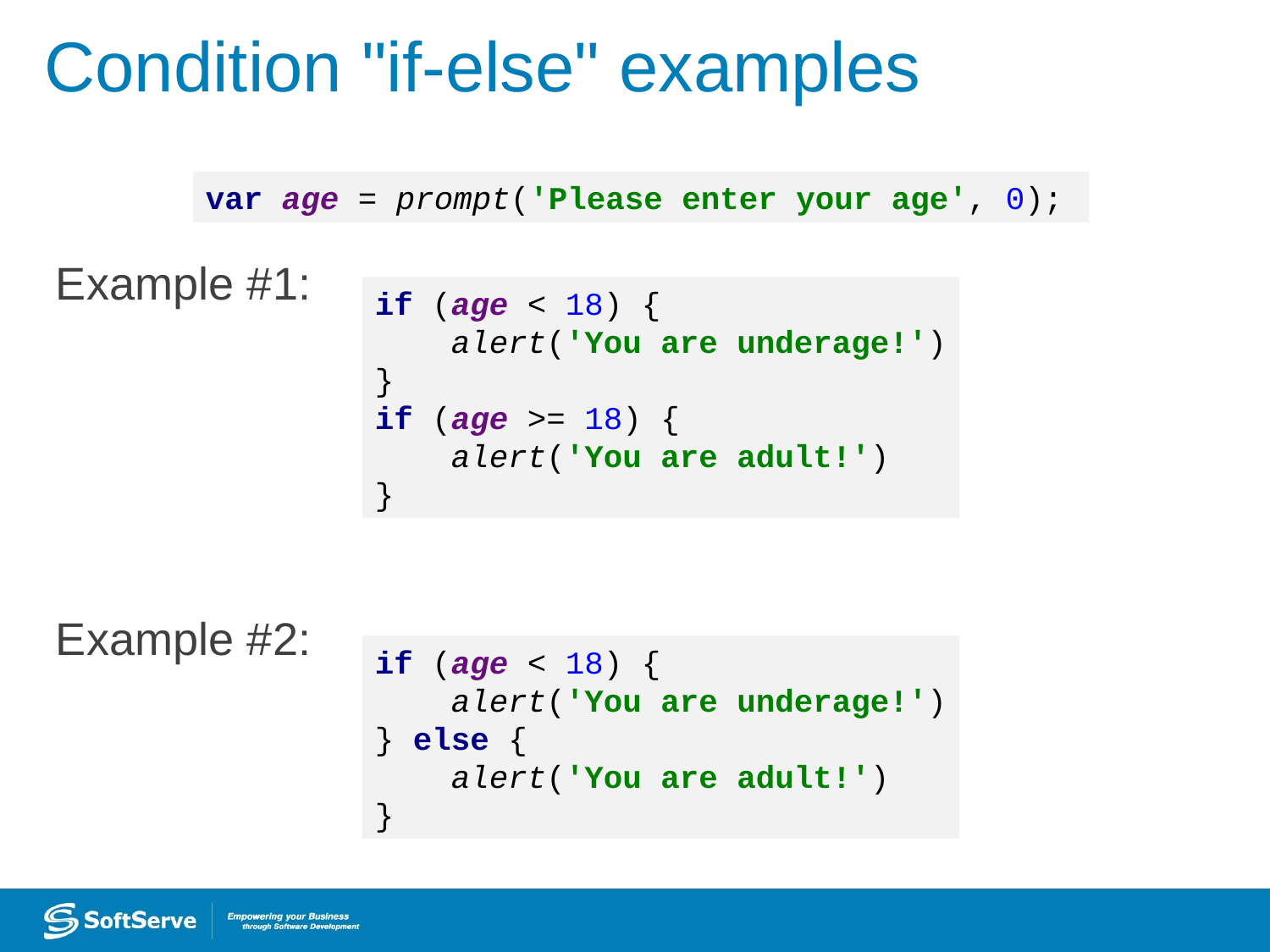

Condition "if-else" examples
var age = prompt('Please enter your age', 0);
Example #1:
if (age < 18) {
    alert('You are underage!')
}
if (age >= 18) {
    alert('You are adult!')
}
function discount (type) {
    if (type === “silver”) {
        price *= 0.9;
    }
    if (type === “gold”) {
        price *= 0.85;
    }
    return price;
}
Example #2:
if (age < 18) {
    alert('You are underage!')
} else {
    alert('You are adult!')
}